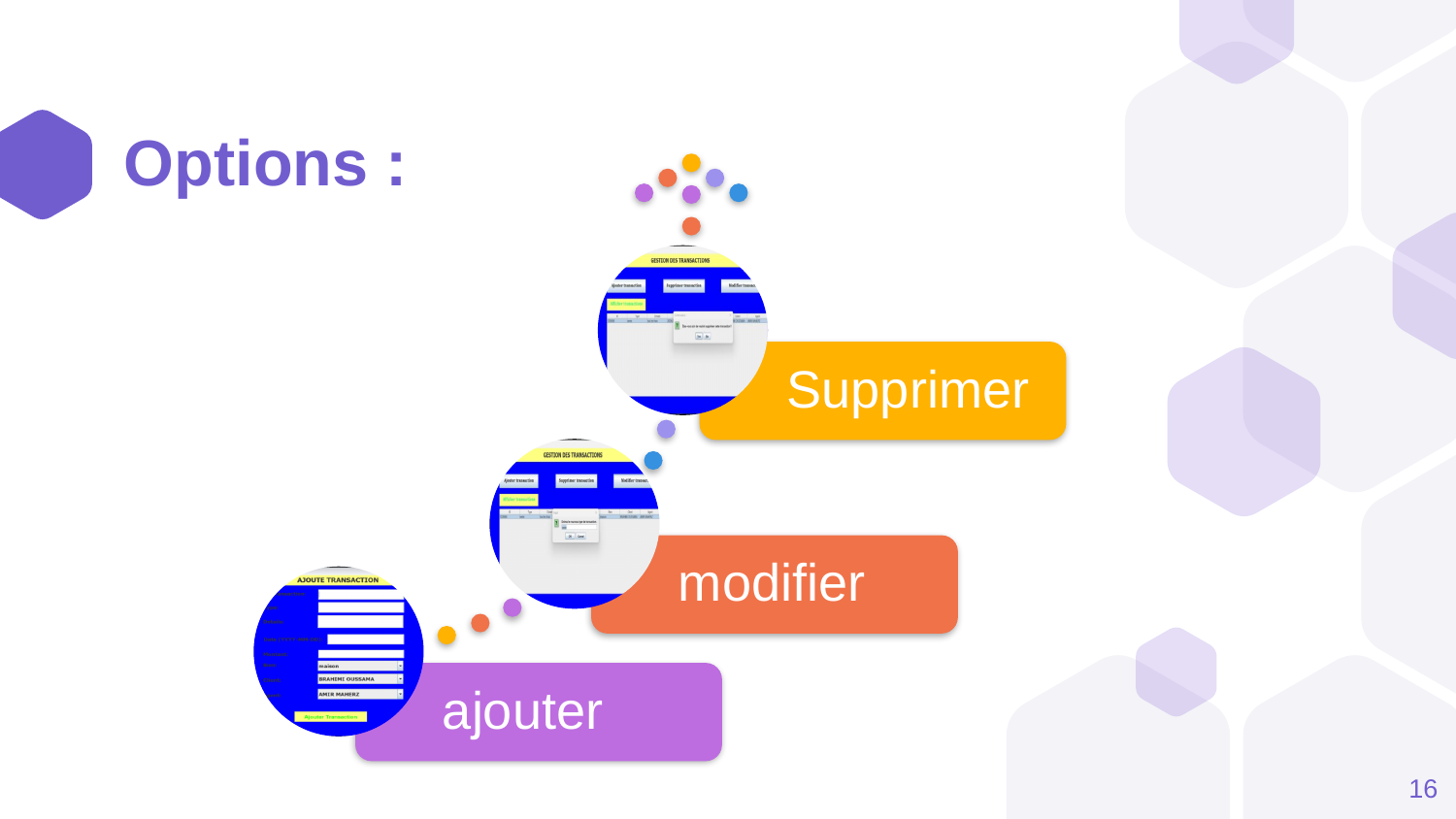

# Options :
ajouter
modifier
Supprimer

16